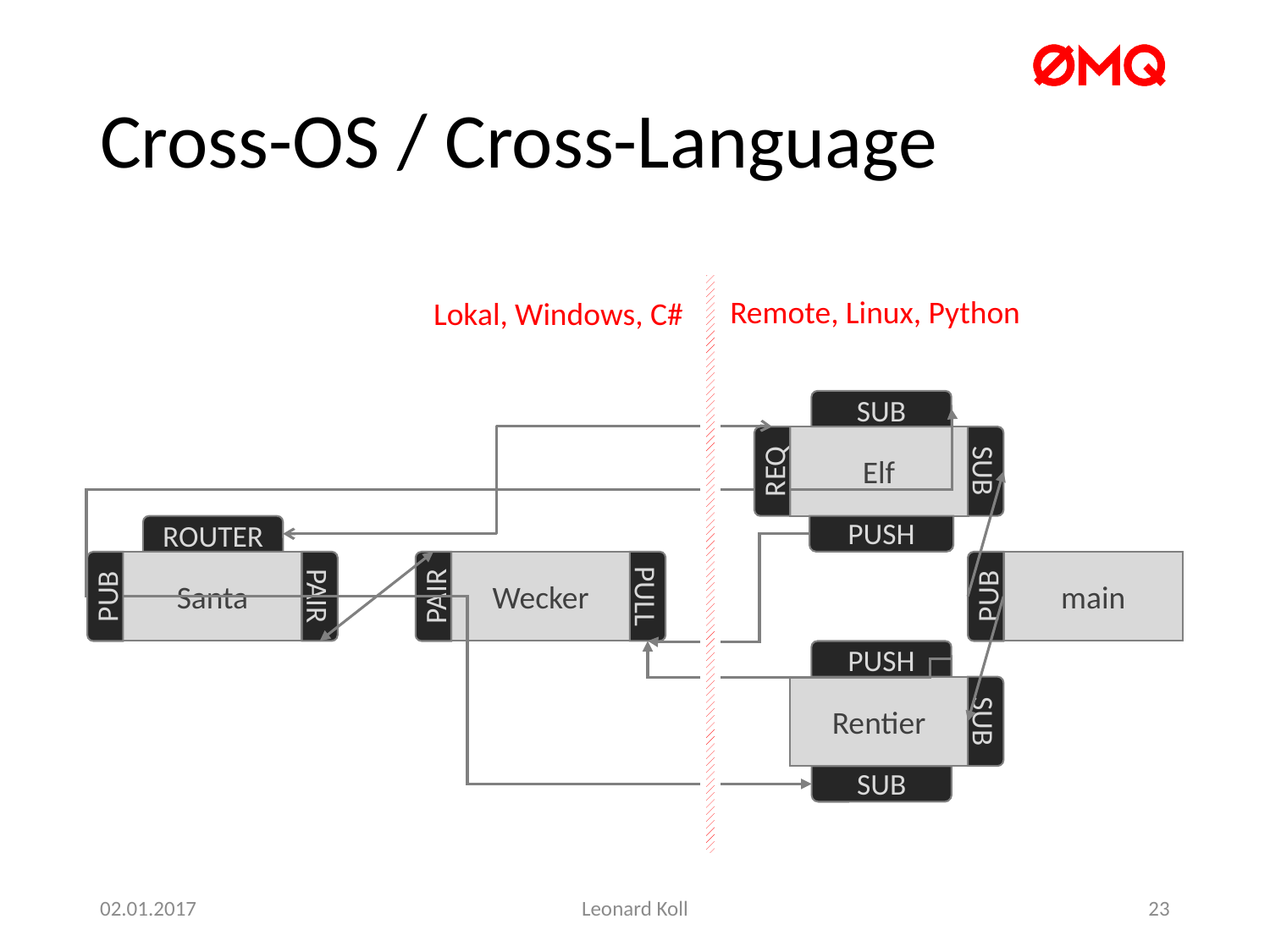

# Cross-OS / Cross-Language

Remote, Linux, Python
Lokal, Windows, C#
SUB
Elf
REQ
SUB
ROUTER
PUSH
main
Santa
Wecker
PUB
PAIR
PAIR
PULL
PUB
PUSH
Rentier
SUB
SUB
02.01.2017
Leonard Koll
23